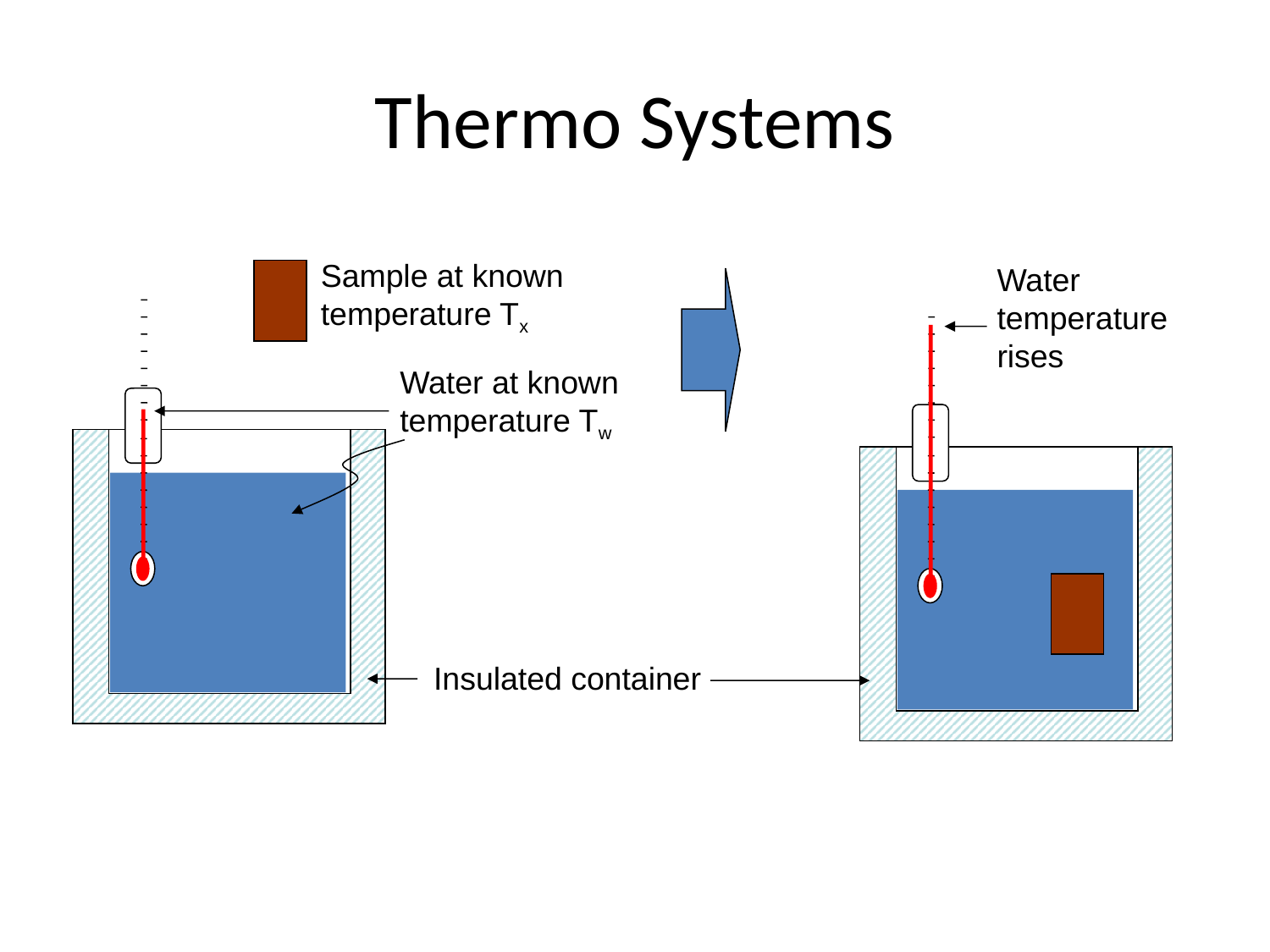

# Thermo Systems
Sample at known temperature Tx
Water temperature rises

Water at known temperature Tw

Insulated container